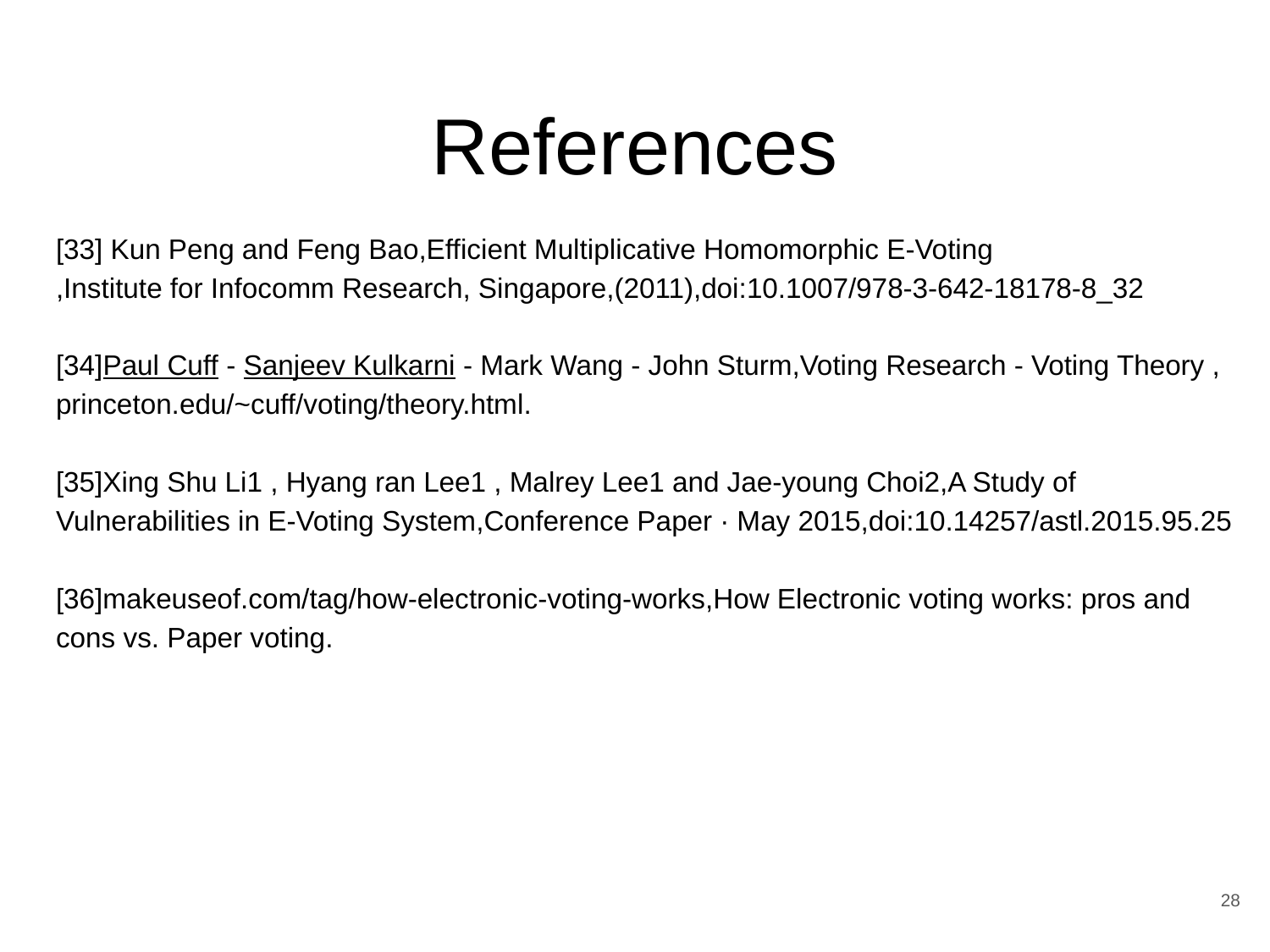

# References
[33] Kun Peng and Feng Bao,Efficient Multiplicative Homomorphic E-Voting
,Institute for Infocomm Research, Singapore,(2011),doi:10.1007/978-3-642-18178-8_32

[34]Paul Cuff - Sanjeev Kulkarni - Mark Wang - John Sturm,Voting Research - Voting Theory , princeton.edu/~cuff/voting/theory.html.

[35]Xing Shu Li1 , Hyang ran Lee1 , Malrey Lee1 and Jae-young Choi2,A Study of Vulnerabilities in E-Voting System,Conference Paper · May 2015,doi:10.14257/astl.2015.95.25

[36]makeuseof.com/tag/how-electronic-voting-works,How Electronic voting works: pros and cons vs. Paper voting.
28